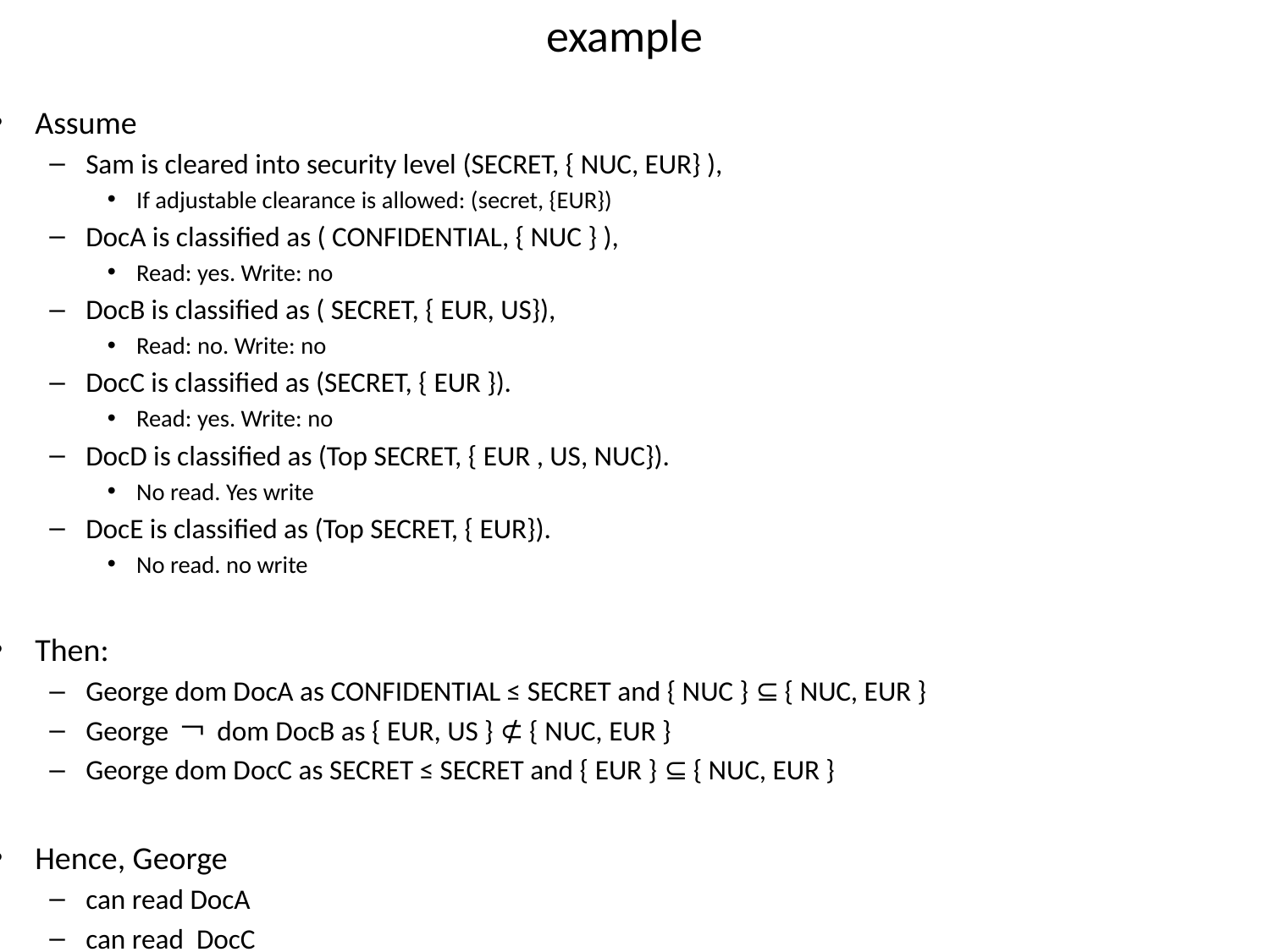

# example
Assume
Sam is cleared into security level (SECRET, { NUC, EUR} ),
If adjustable clearance is allowed: (secret, {EUR})
DocA is classified as ( CONFIDENTIAL, { NUC } ),
Read: yes. Write: no
DocB is classified as ( SECRET, { EUR, US}),
Read: no. Write: no
DocC is classified as (SECRET, { EUR }).
Read: yes. Write: no
DocD is classified as (Top SECRET, { EUR , US, NUC}).
No read. Yes write
DocE is classified as (Top SECRET, { EUR}).
No read. no write

Then:
George dom DocA as CONFIDENTIAL ≤ SECRET and { NUC } ⊆ { NUC, EUR }
George ￢ dom DocB as { EUR, US } ⊄ { NUC, EUR }
George dom DocC as SECRET ≤ SECRET and { EUR } ⊆ { NUC, EUR }

Hence, George
can read DocA
can read  DocC
cannot read  DocB